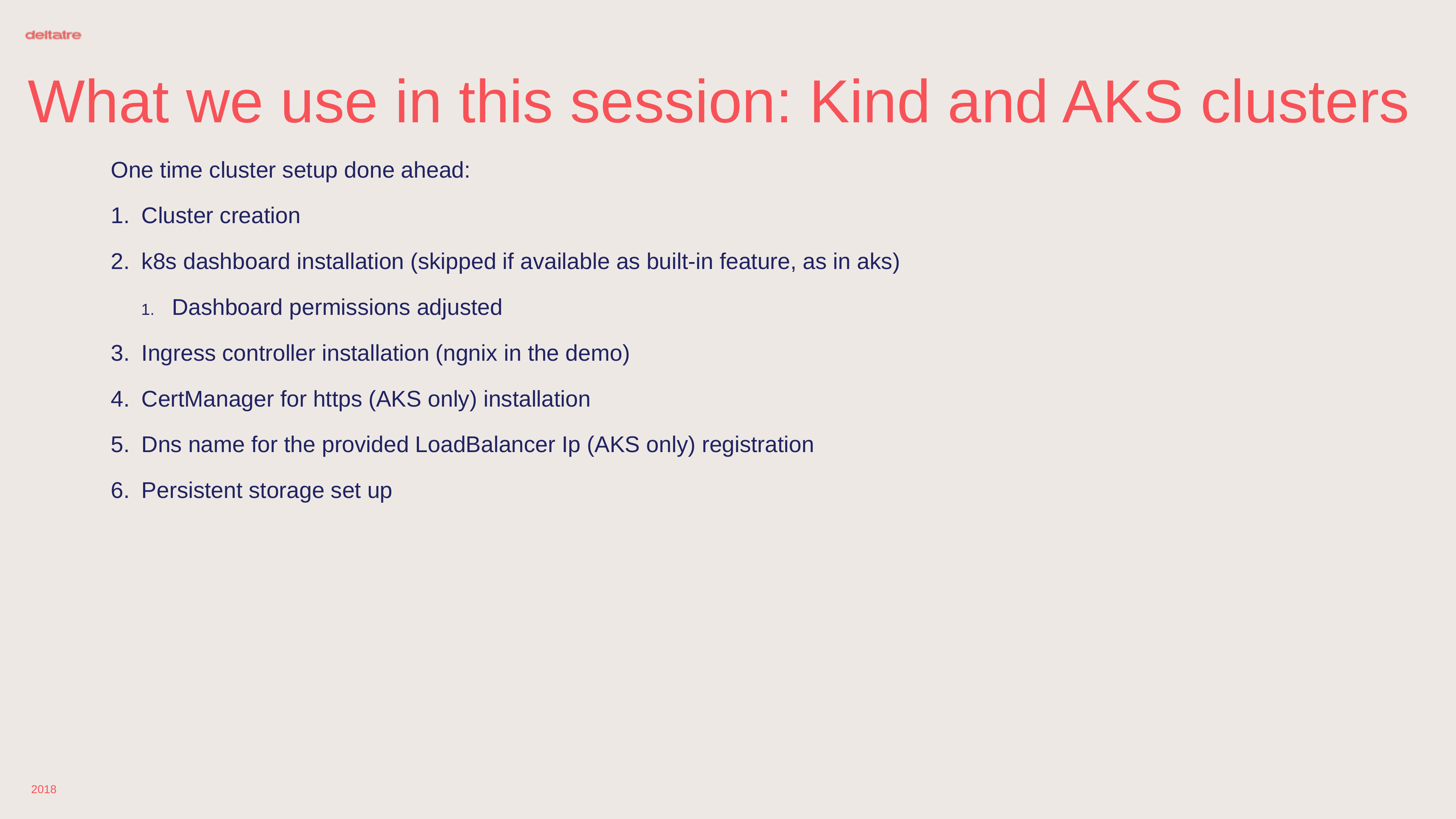

# What we use in this session: Kind and AKS clusters
One time cluster setup done ahead:
Cluster creation
k8s dashboard installation (skipped if available as built-in feature, as in aks)
Dashboard permissions adjusted
Ingress controller installation (ngnix in the demo)
CertManager for https (AKS only) installation
Dns name for the provided LoadBalancer Ip (AKS only) registration
Persistent storage set up